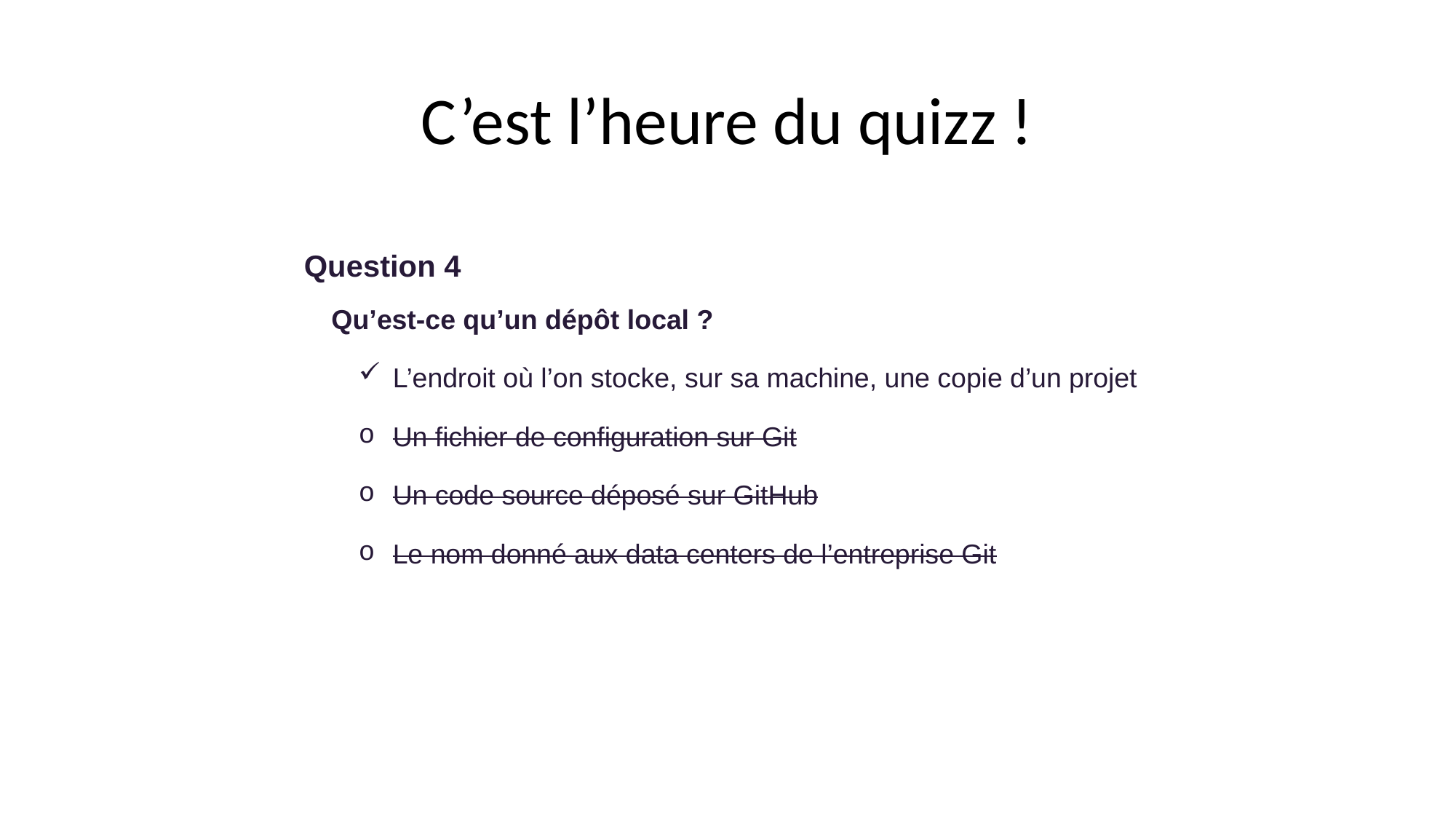

# C’est l’heure du quizz !
Question 4
Qu’est-ce qu’un dépôt local ?
L’endroit où l’on stocke, sur sa machine, une copie d’un projet
Un fichier de configuration sur Git
Un code source déposé sur GitHub
Le nom donné aux data centers de l’entreprise Git